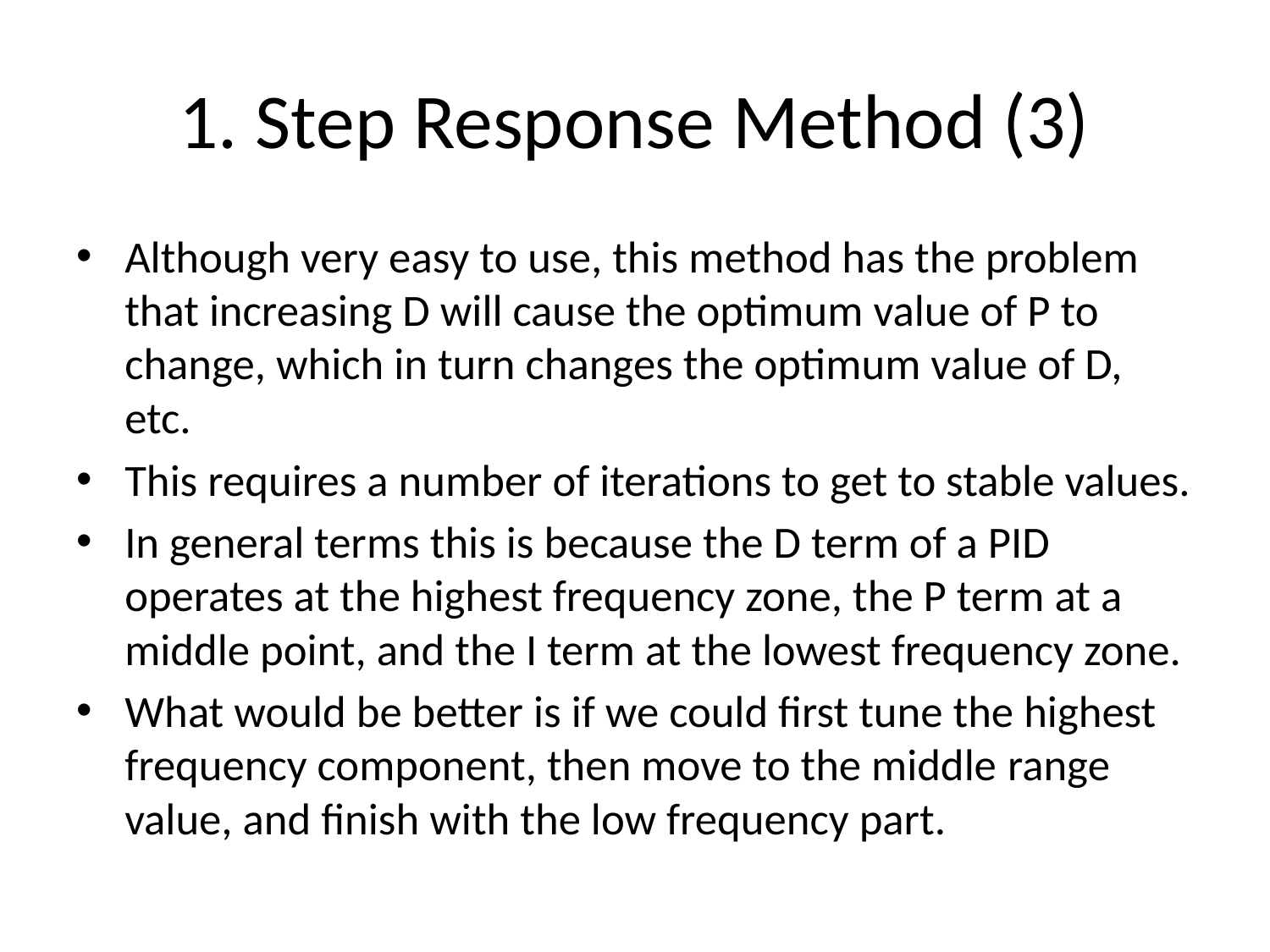

# 1. Step Response Method (3)
Although very easy to use, this method has the problem that increasing D will cause the optimum value of P to change, which in turn changes the optimum value of D, etc.
This requires a number of iterations to get to stable values.
In general terms this is because the D term of a PID operates at the highest frequency zone, the P term at a middle point, and the I term at the lowest frequency zone.
What would be better is if we could first tune the highest frequency component, then move to the middle range value, and finish with the low frequency part.